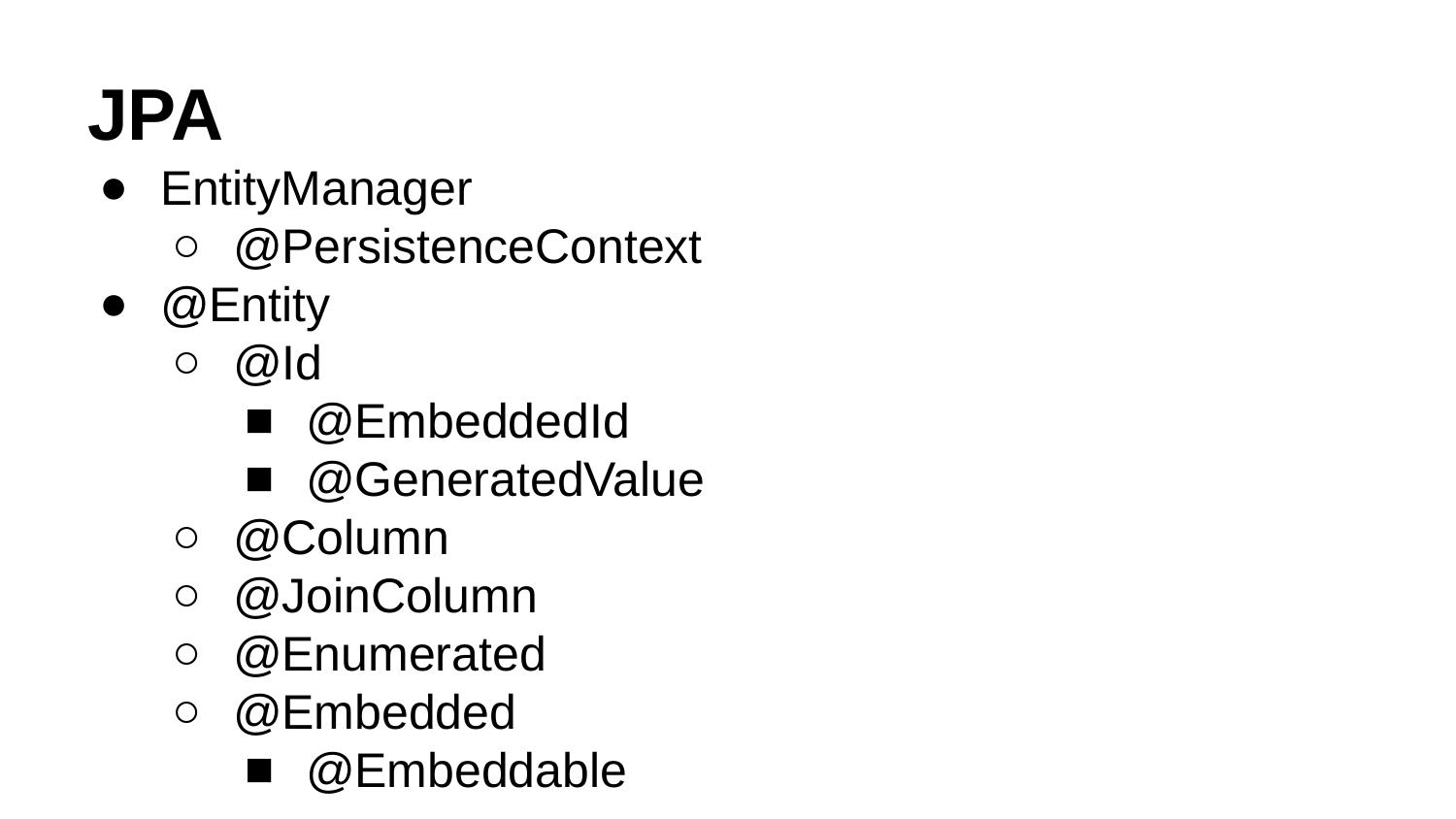

# JPA
EntityManager
@PersistenceContext
@Entity
@Id
@EmbeddedId
@GeneratedValue
@Column
@JoinColumn
@Enumerated
@Embedded
@Embeddable